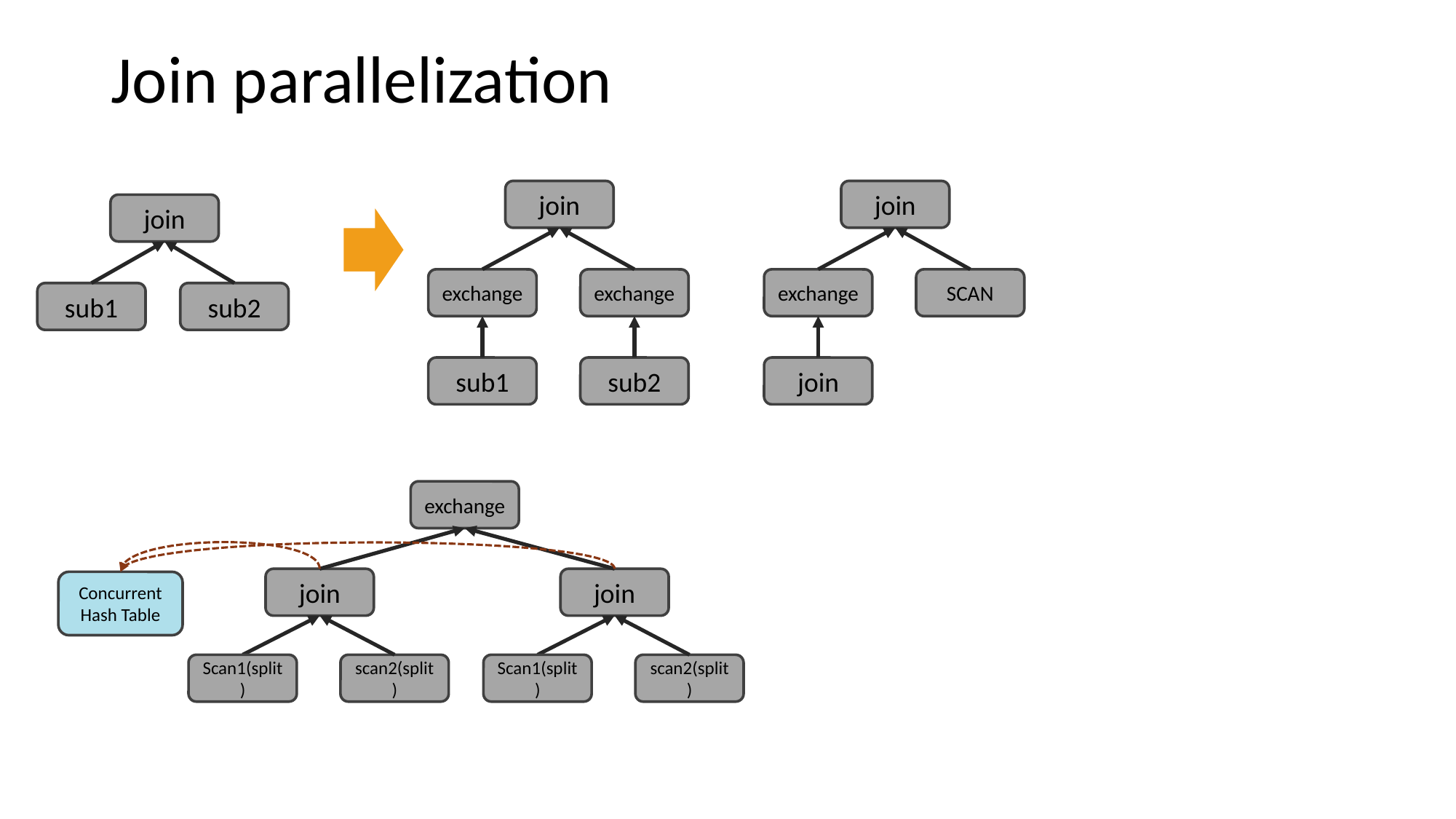

# Join parallelization
join
join
join

exchange
exchange
exchange
SCAN
sub1
sub2
sub1
sub2
join
exchange
join
join
Concurrent Hash Table
Scan1(split)
scan2(split)
Scan1(split)
scan2(split)